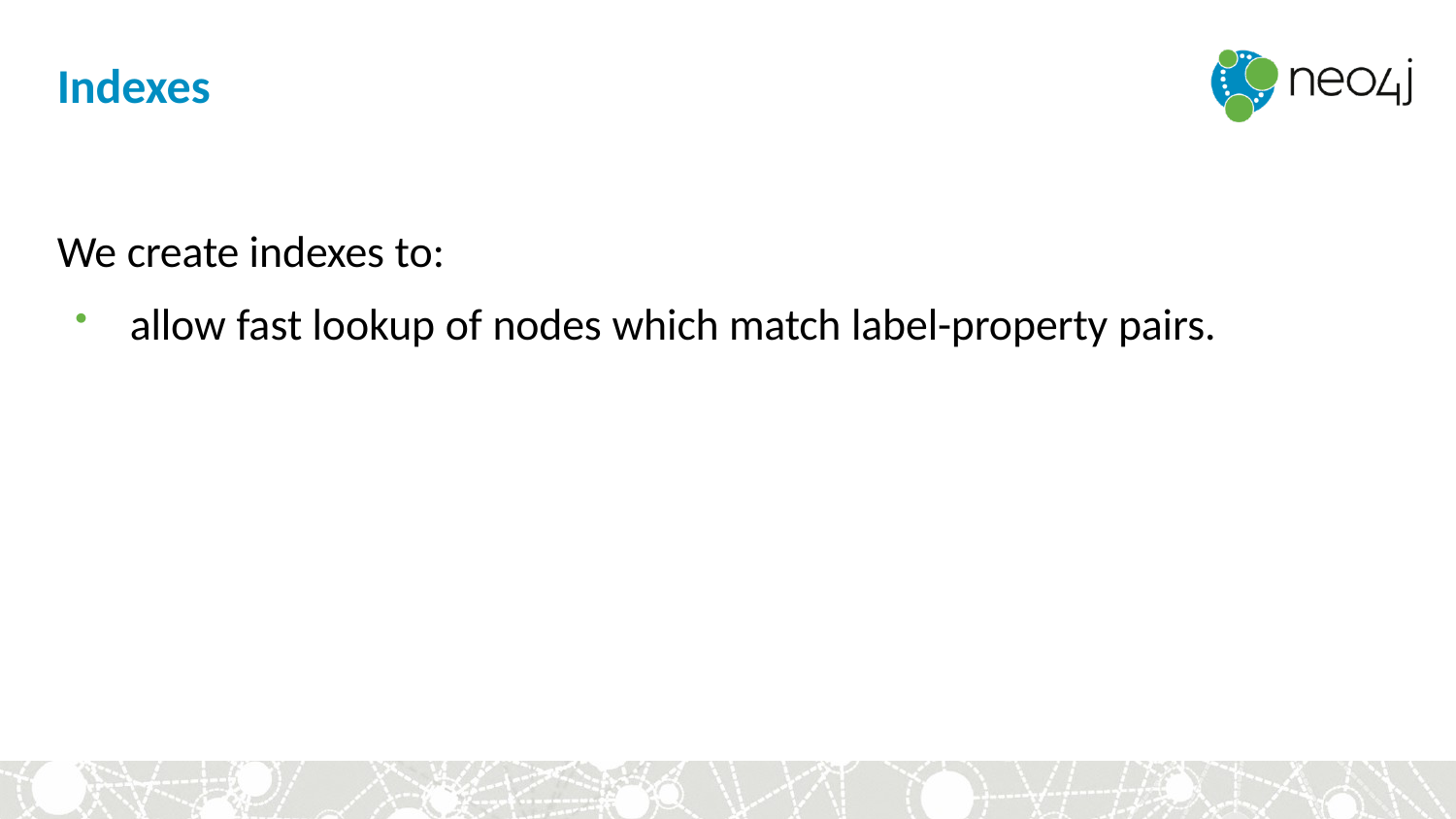

# Indexes
We create indexes to:
allow fast lookup of nodes which match label-property pairs.